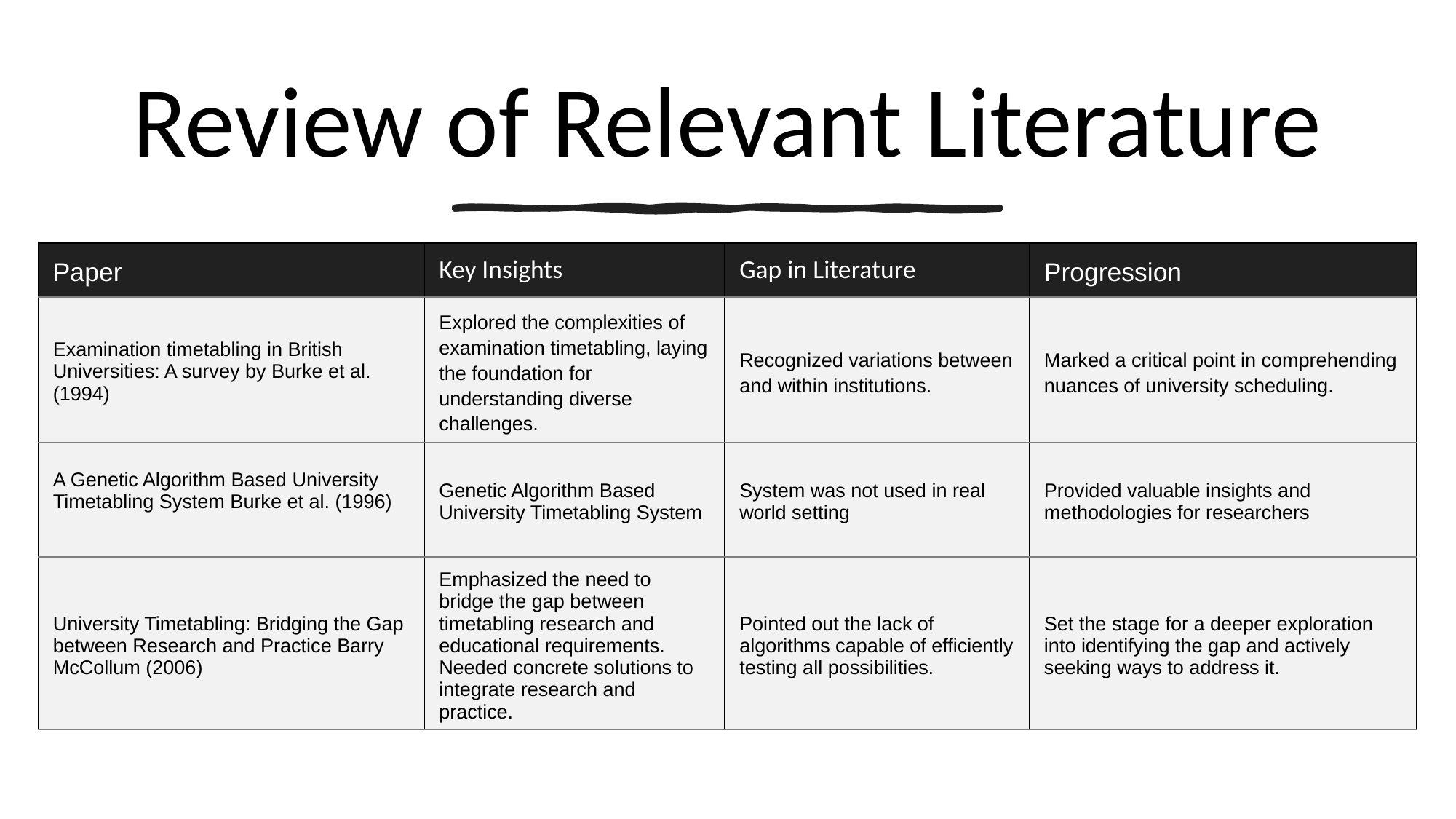

# Review of Relevant Literature

| Paper | Key Insights | Gap in Literature | Progression |
| --- | --- | --- | --- |
| Examination timetabling in British Universities: A survey by Burke et al. (1994) | Explored the complexities of examination timetabling, laying the foundation for understanding diverse challenges. | Recognized variations between and within institutions. | Marked a critical point in comprehending nuances of university scheduling. |
| A Genetic Algorithm Based University Timetabling System Burke et al. (1996) | Genetic Algorithm Based University Timetabling System | System was not used in real world setting | Provided valuable insights and methodologies for researchers |
| University Timetabling: Bridging the Gap between Research and Practice Barry McCollum (2006) | Emphasized the need to bridge the gap between timetabling research and educational requirements. Needed concrete solutions to integrate research and practice. | Pointed out the lack of algorithms capable of efficiently testing all possibilities. | Set the stage for a deeper exploration into identifying the gap and actively seeking ways to address it. |